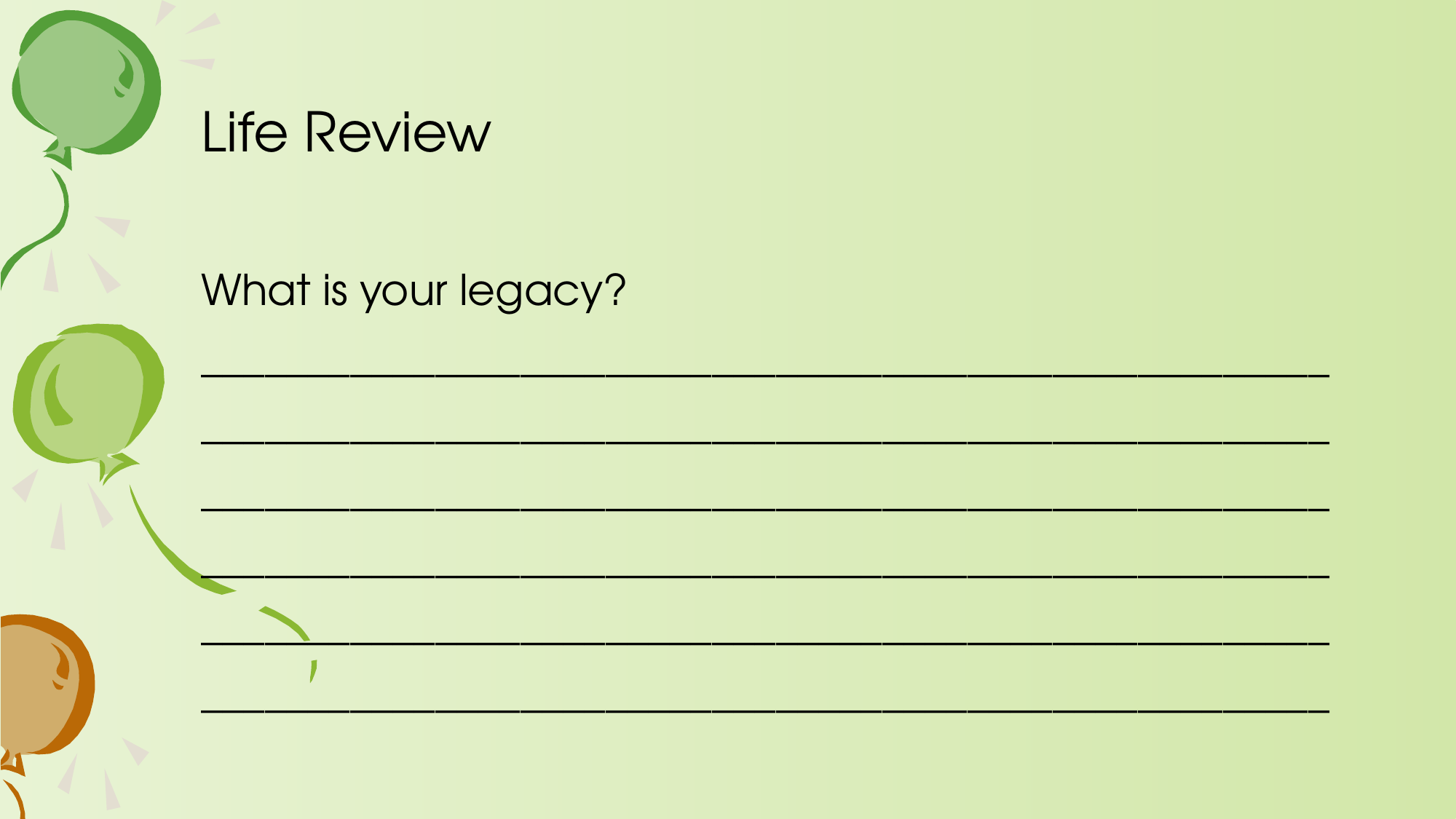

# Life Review

What is your legacy?
_____________________________________________________
_____________________________________________________
_____________________________________________________
_____________________________________________________
_____________________________________________________
_____________________________________________________